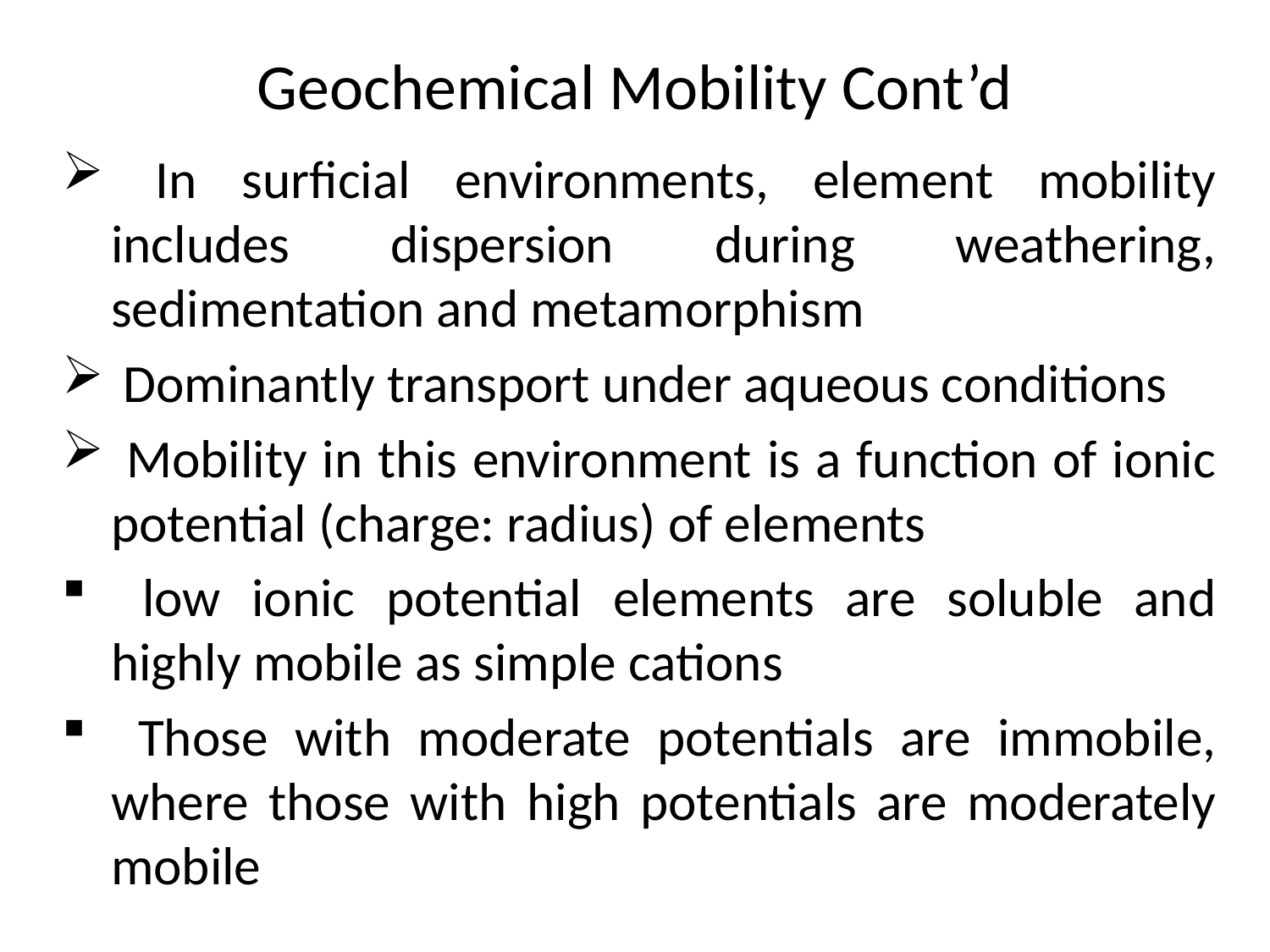

# Geochemical Mobility Cont’d
 In surficial environments, element mobility includes dispersion during weathering, sedimentation and metamorphism
 Dominantly transport under aqueous conditions
 Mobility in this environment is a function of ionic potential (charge: radius) of elements
 low ionic potential elements are soluble and highly mobile as simple cations
 Those with moderate potentials are immobile, where those with high potentials are moderately mobile